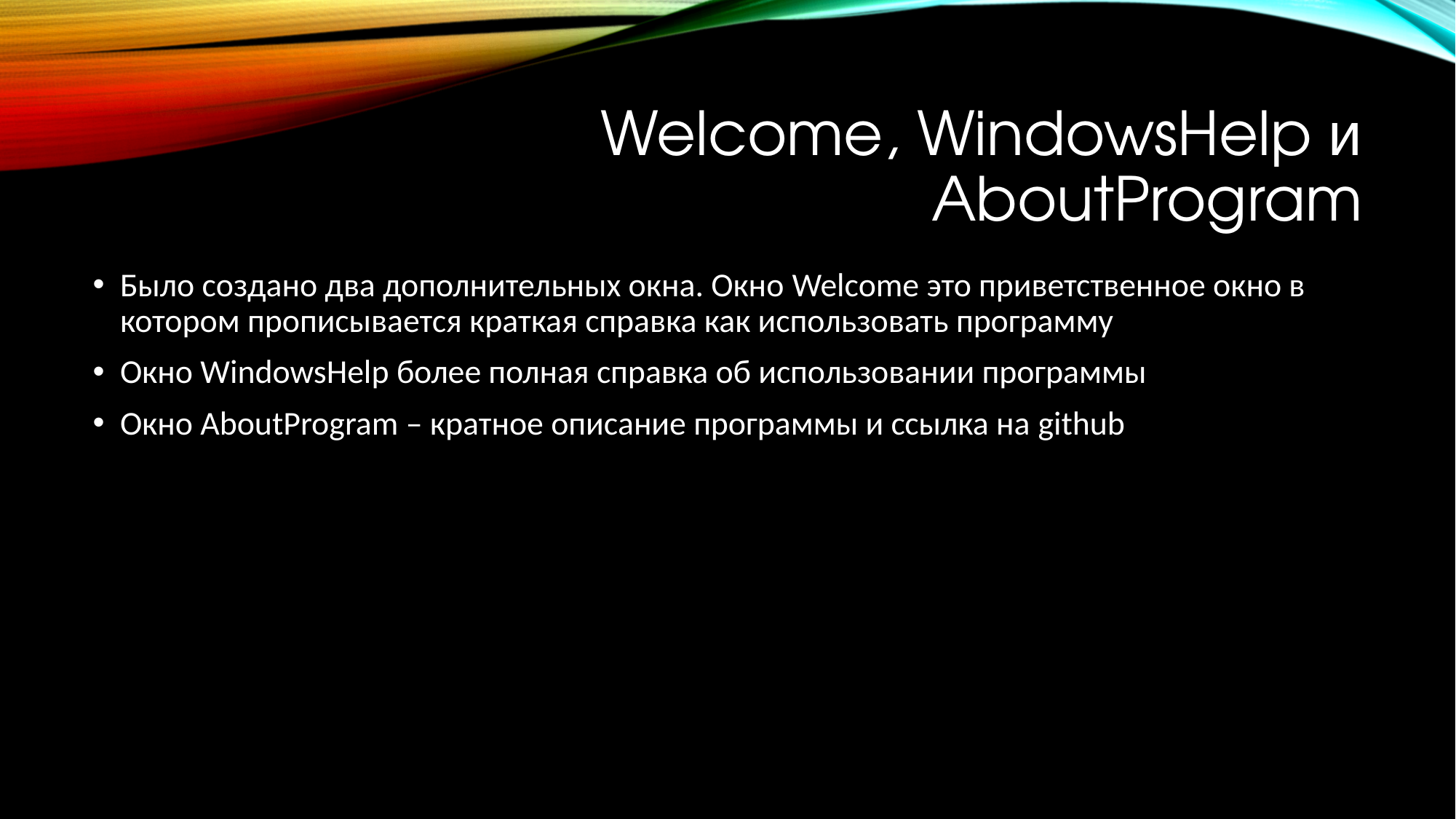

# Welcome, WindowsHelp и AboutProgram
Было создано два дополнительных окна. Окно Welcome это приветственное окно в котором прописывается краткая справка как использовать программу
Окно WindowsHelp более полная справка об использовании программы
Окно AboutProgram – кратное описание программы и ссылка на github